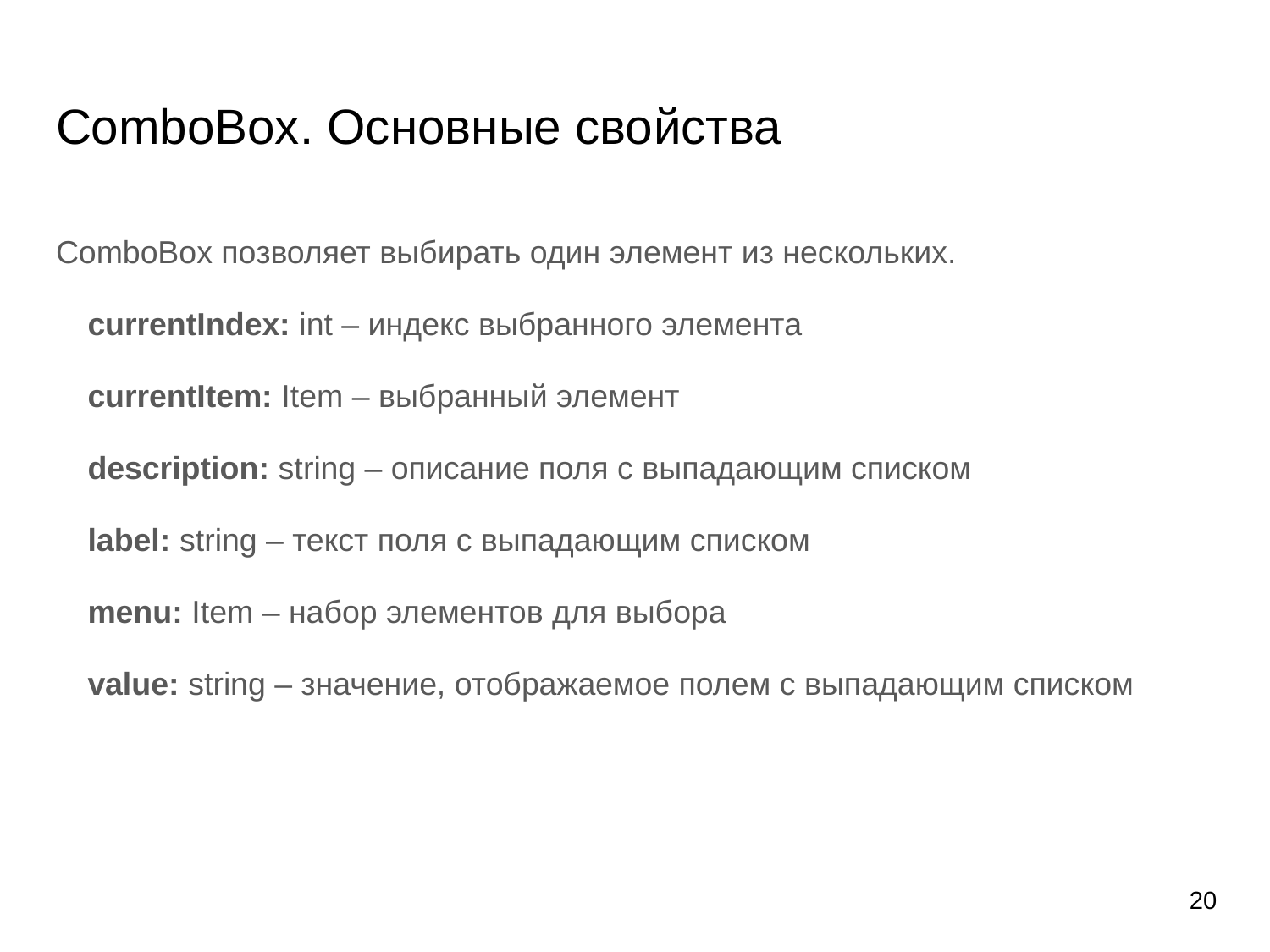

# ComboBox. Основные свойства
ComboBox позволяет выбирать один элемент из нескольких.
currentIndex: int – индекс выбранного элемента
currentItem: Item – выбранный элемент
description: string – описание поля с выпадающим списком
label: string – текст поля с выпадающим списком
menu: Item – набор элементов для выбора
value: string – значение, отображаемое полем с выпадающим списком
20